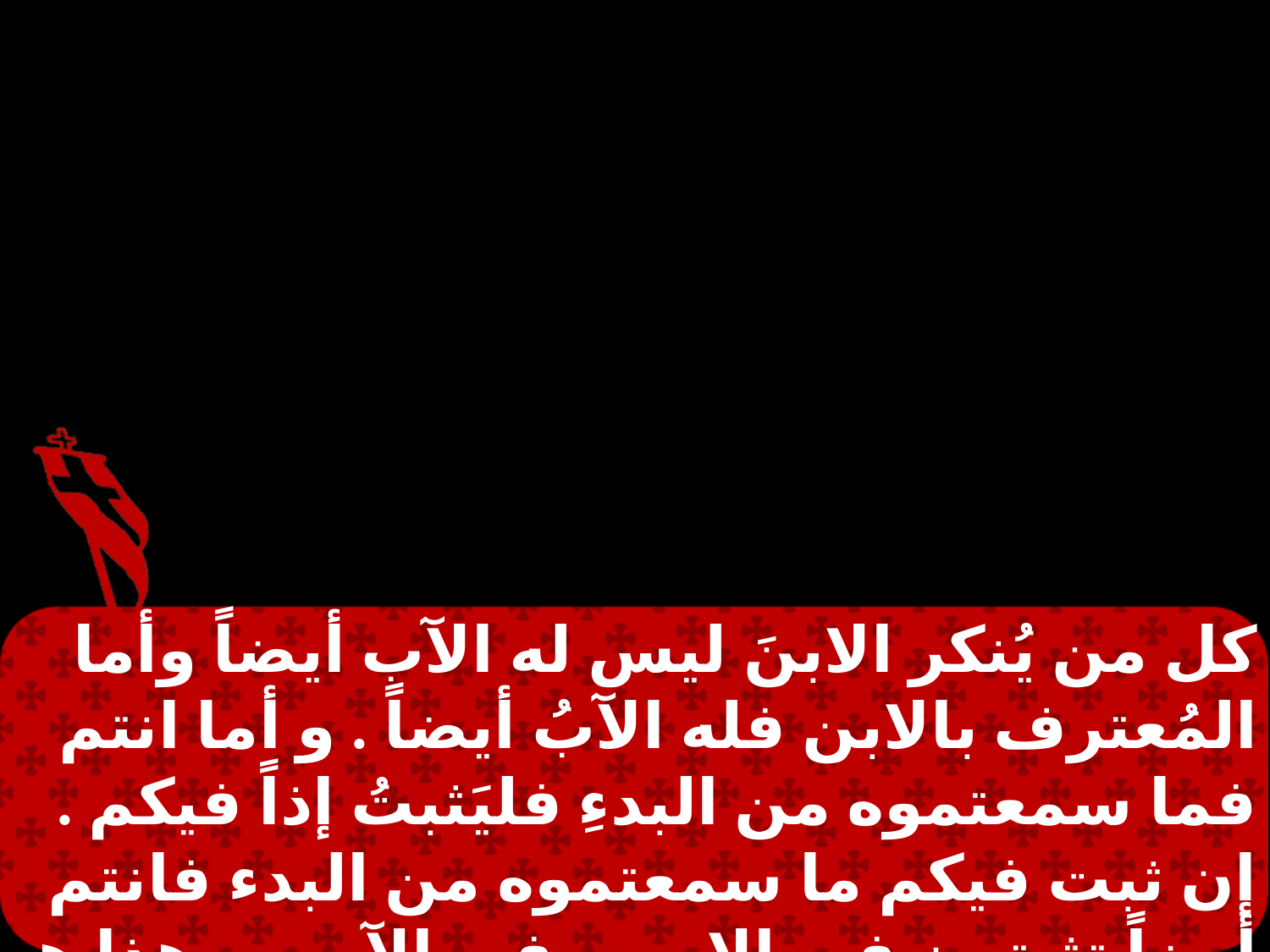

كل من يُنكر الابنَ ليس له الآب أيضاً وأما المُعترف بالابن فله الآبُ أيضاً . و أما انتم فما سمعتموه من البدءِ فليَثبتُ إذاً فيكم . إن ثبت فيكم ما سمعتموه من البدء فانتم أيضاً تثبتون في الابن و في الآبِ . و هذا هو الوعد الذى وعدنا به هو الحياة الأبدية .